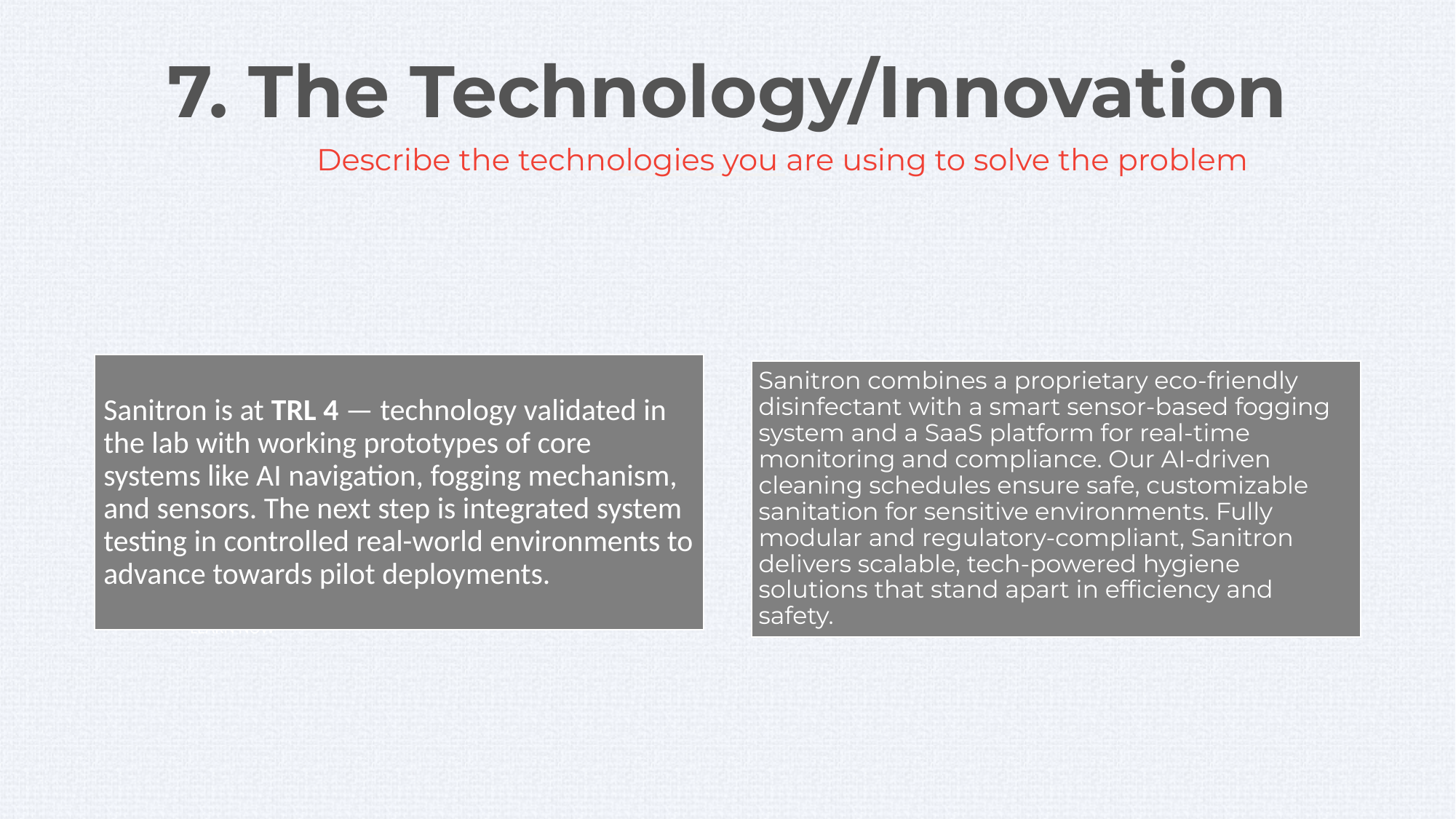

7. The Technology/Innovation
Describe the technologies you are using to solve the problem
Sanitron is at TRL 4 — technology validated in the lab with working prototypes of core systems like AI navigation, fogging mechanism, and sensors. The next step is integrated system testing in controlled real-world environments to advance towards pilot deployments.
Sanitron combines a proprietary eco-friendly disinfectant with a smart sensor-based fogging system and a SaaS platform for real-time monitoring and compliance. Our AI-driven cleaning schedules ensure safe, customizable sanitation for sensitive environments. Fully modular and regulatory-compliant, Sanitron delivers scalable, tech-powered hygiene solutions that stand apart in efficiency and safety.
LEARN NOW